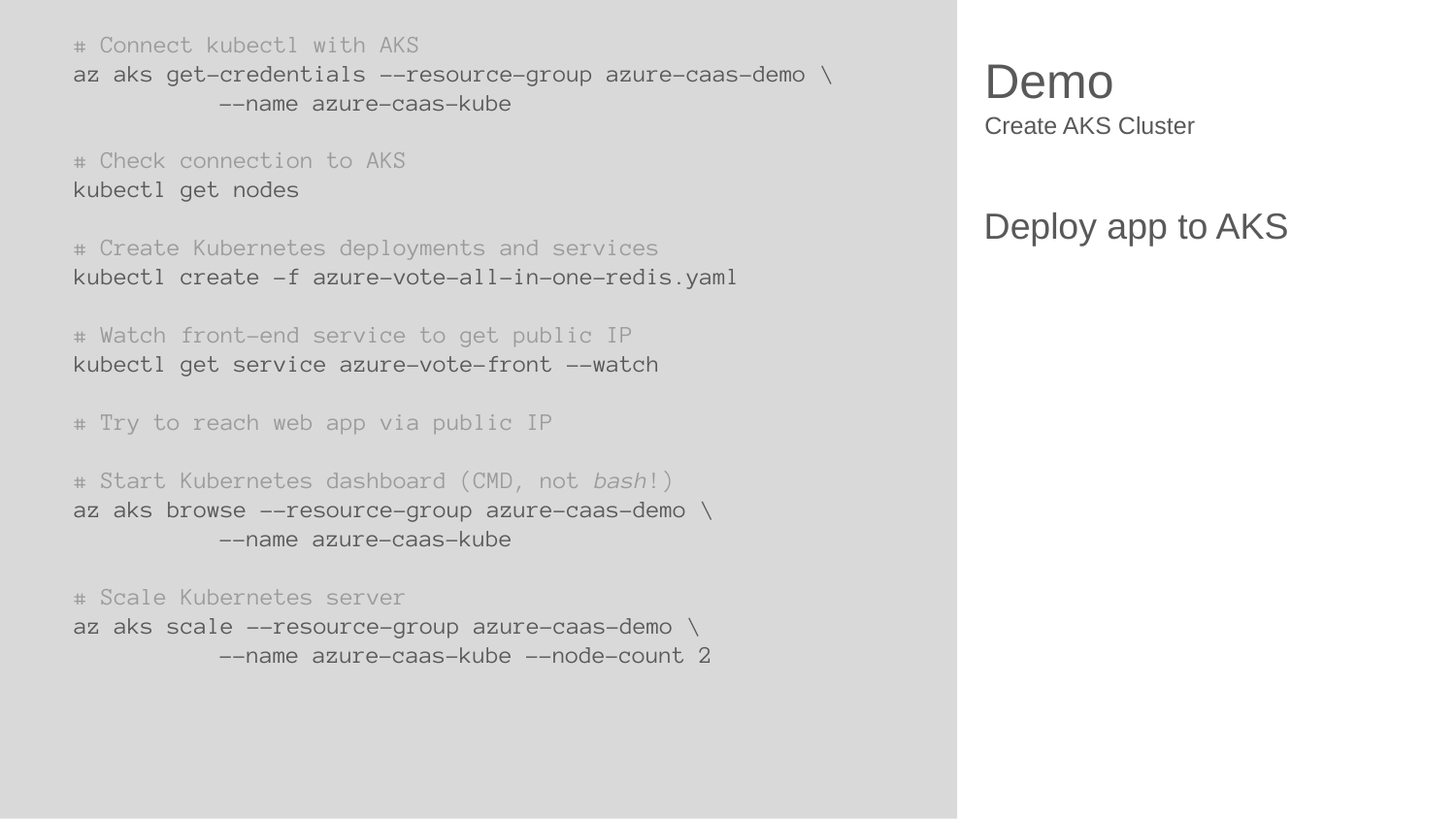

# Connect kubectl with AKS
az aks get-credentials --resource-group azure-caas-demo \
	--name azure-caas-kube

# Check connection to AKS
kubectl get nodes

# Create Kubernetes deployments and services
kubectl create -f azure-vote-all-in-one-redis.yaml

# Watch front-end service to get public IP
kubectl get service azure-vote-front --watch

# Try to reach web app via public IP

# Start Kubernetes dashboard (CMD, not bash!)
az aks browse --resource-group azure-caas-demo \
	--name azure-caas-kube

# Scale Kubernetes server
az aks scale --resource-group azure-caas-demo \
	--name azure-caas-kube --node-count 2

# Demo
Create AKS Cluster
Deploy app to AKS